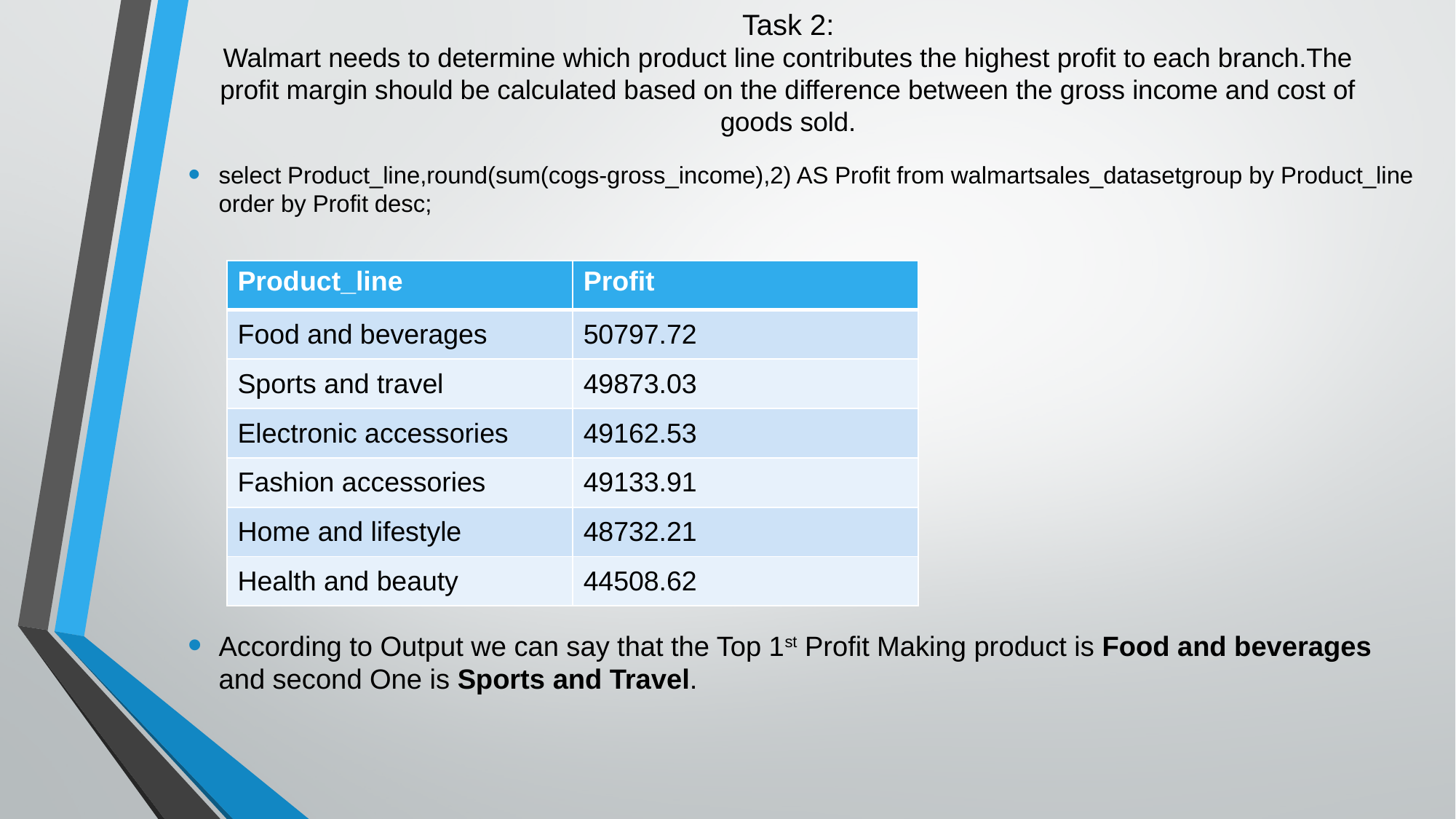

# Task 2: Walmart needs to determine which product line contributes the highest profit to each branch.The profit margin should be calculated based on the difference between the gross income and cost of goods sold.
select Product_line,round(sum(cogs-gross_income),2) AS Profit from walmartsales_datasetgroup by Product_line order by Profit desc;

According to Output we can say that the Top 1st Profit Making product is Food and beverages and second One is Sports and Travel.
| Product\_line | Profit |
| --- | --- |
| Food and beverages | 50797.72 |
| Sports and travel | 49873.03 |
| Electronic accessories | 49162.53 |
| Fashion accessories | 49133.91 |
| Home and lifestyle | 48732.21 |
| Health and beauty | 44508.62 |